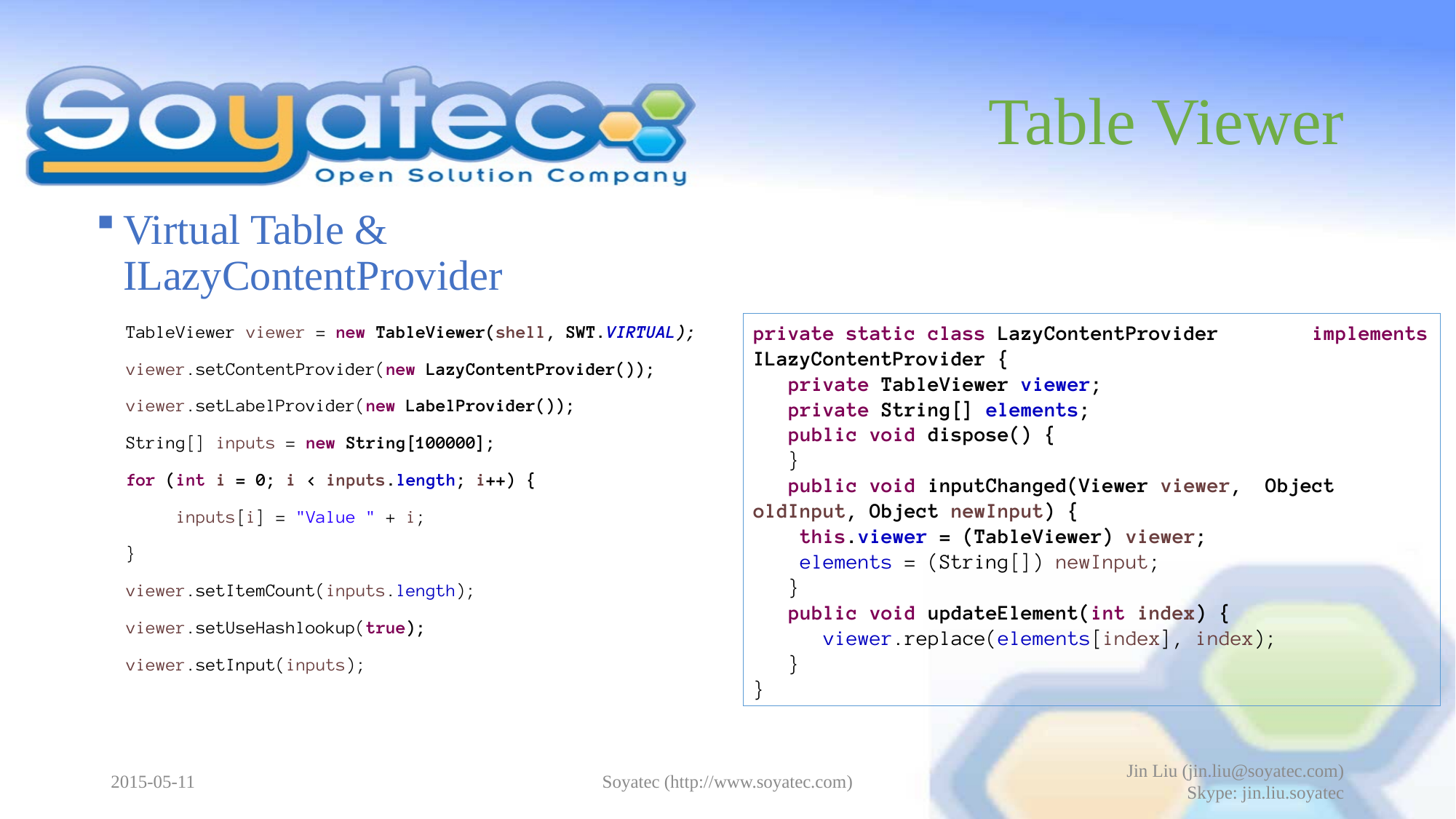

# Table Viewer
Virtual Table & ILazyContentProvider
private static class LazyContentProvider        implements ILazyContentProvider {
   private TableViewer viewer;
   private String[] elements;
   public void dispose() {
   }
   public void inputChanged(Viewer viewer,  Object oldInput, Object newInput) {
    this.viewer = (TableViewer) viewer;
    elements = (String[]) newInput;
   }
   public void updateElement(int index) {
      viewer.replace(elements[index], index);
   }
}
TableViewer viewer = new TableViewer(shell, SWT.VIRTUAL);
viewer.setContentProvider(new LazyContentProvider());
viewer.setLabelProvider(new LabelProvider());
String[] inputs = new String[100000];
for (int i = 0; i < inputs.length; i++) {
     inputs[i] = "Value " + i;
}
viewer.setItemCount(inputs.length);
viewer.setUseHashlookup(true);
viewer.setInput(inputs);

2015-05-11
Soyatec (http://www.soyatec.com)
Jin Liu (jin.liu@soyatec.com)
Skype: jin.liu.soyatec